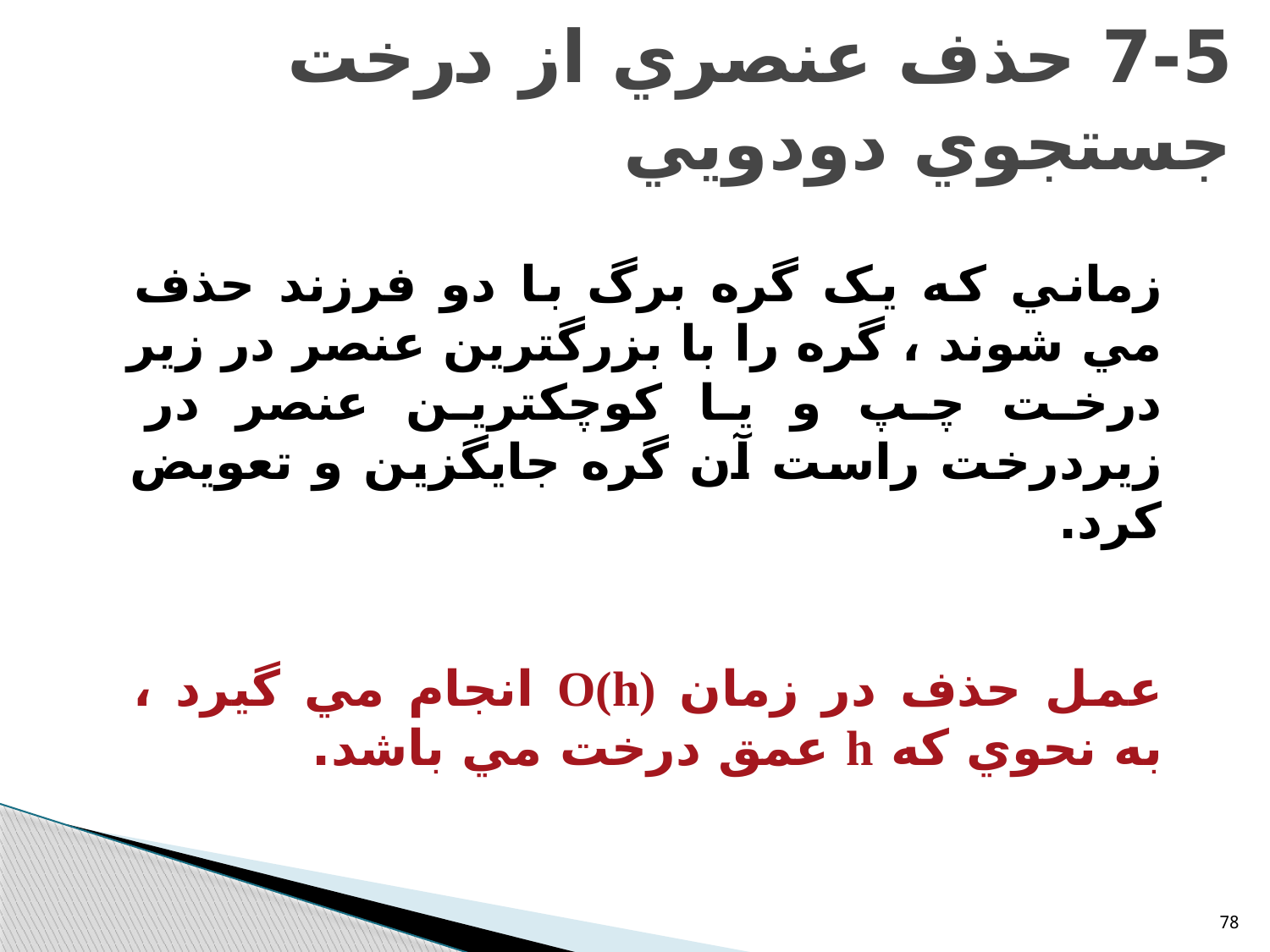

# 7-5 حذف عنصري از درخت جستجوي دودويي
زماني که يک گره برگ با دو فرزند حذف مي شوند ، گره را با بزرگترين عنصر در زير درخت چپ و يا کوچکترين عنصر در زيردرخت راست آن گره جايگزين و تعويض کرد.

عمل حذف در زمان O(h) انجام مي گيرد ، به نحوي که h عمق درخت مي باشد.
78